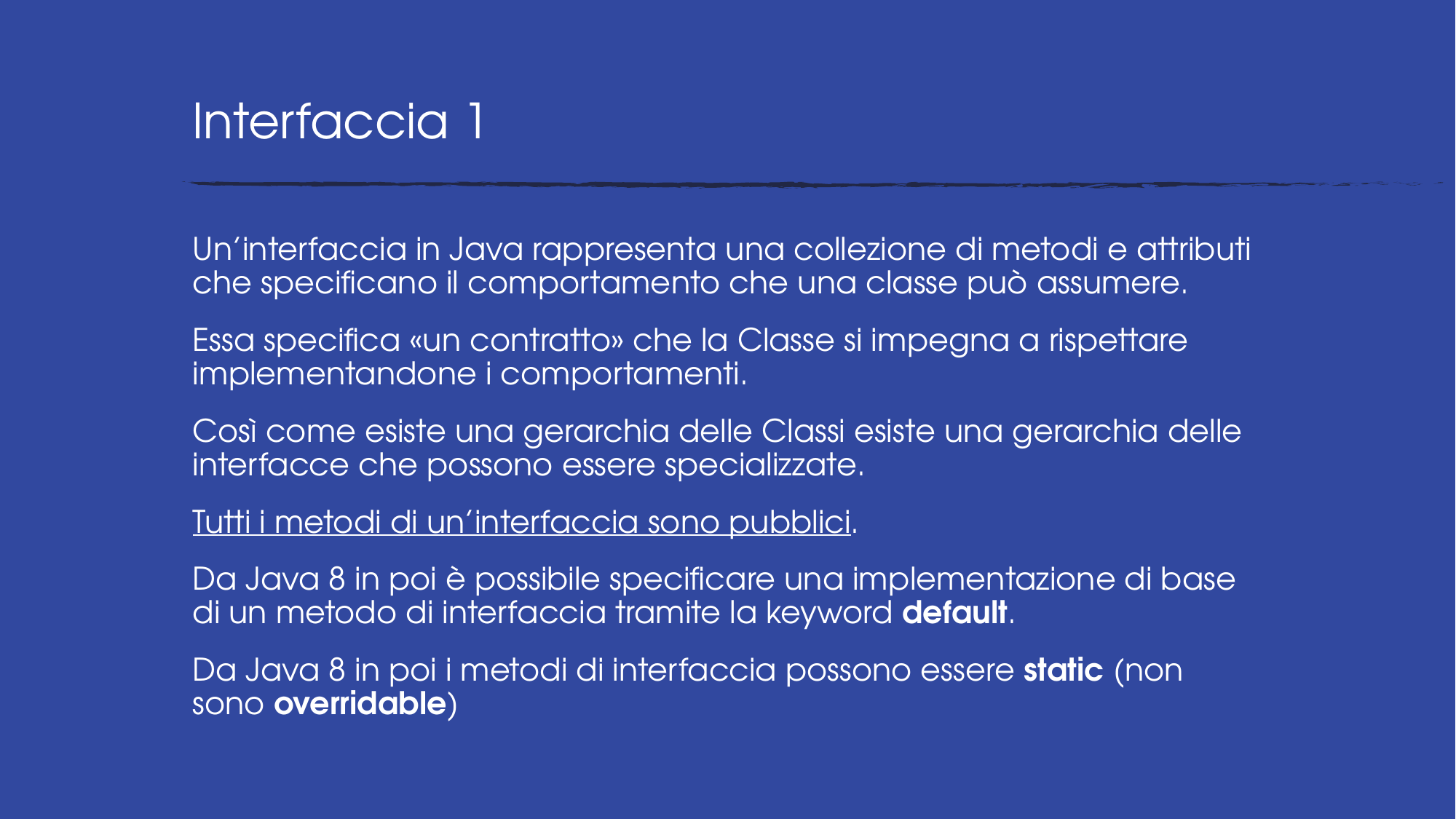

# Interfaccia 1
Un’interfaccia in Java rappresenta una collezione di metodi e attributi che specificano il comportamento che una classe può assumere.
Essa specifica «un contratto» che la Classe si impegna a rispettare implementandone i comportamenti.
Così come esiste una gerarchia delle Classi esiste una gerarchia delle interfacce che possono essere specializzate.
Tutti i metodi di un’interfaccia sono pubblici.
Da Java 8 in poi è possibile specificare una implementazione di base di un metodo di interfaccia tramite la keyword default.
Da Java 8 in poi i metodi di interfaccia possono essere static (non sono overridable)